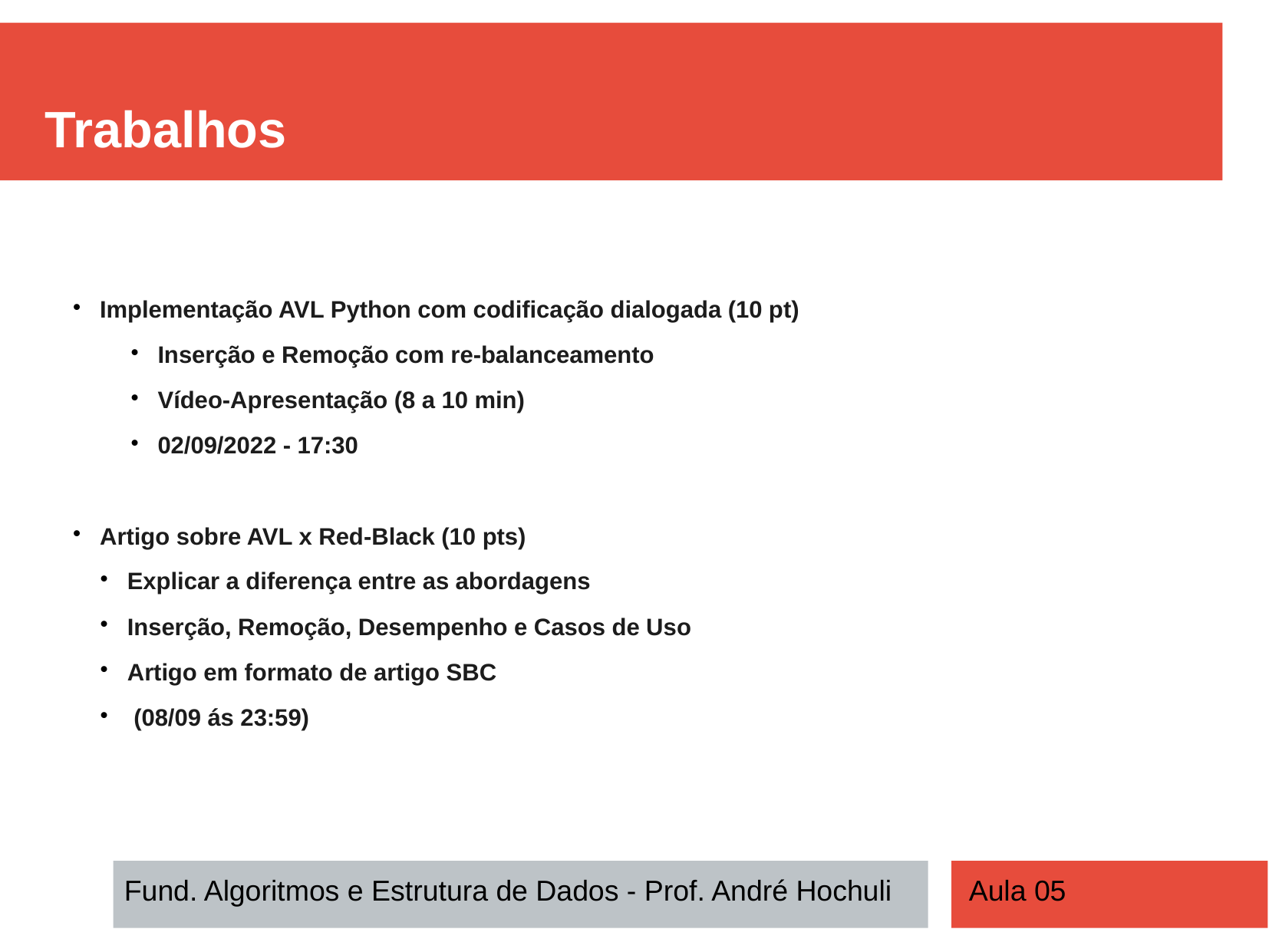

Trabalhos

Implementação AVL Python com codificação dialogada (10 pt)
Inserção e Remoção com re-balanceamento
Vídeo-Apresentação (8 a 10 min)
02/09/2022 - 17:30

Artigo sobre AVL x Red-Black (10 pts)
Explicar a diferença entre as abordagens
Inserção, Remoção, Desempenho e Casos de Uso
Artigo em formato de artigo SBC
 (08/09 ás 23:59)

Fund. Algoritmos e Estrutura de Dados - Prof. André Hochuli
Aula 05